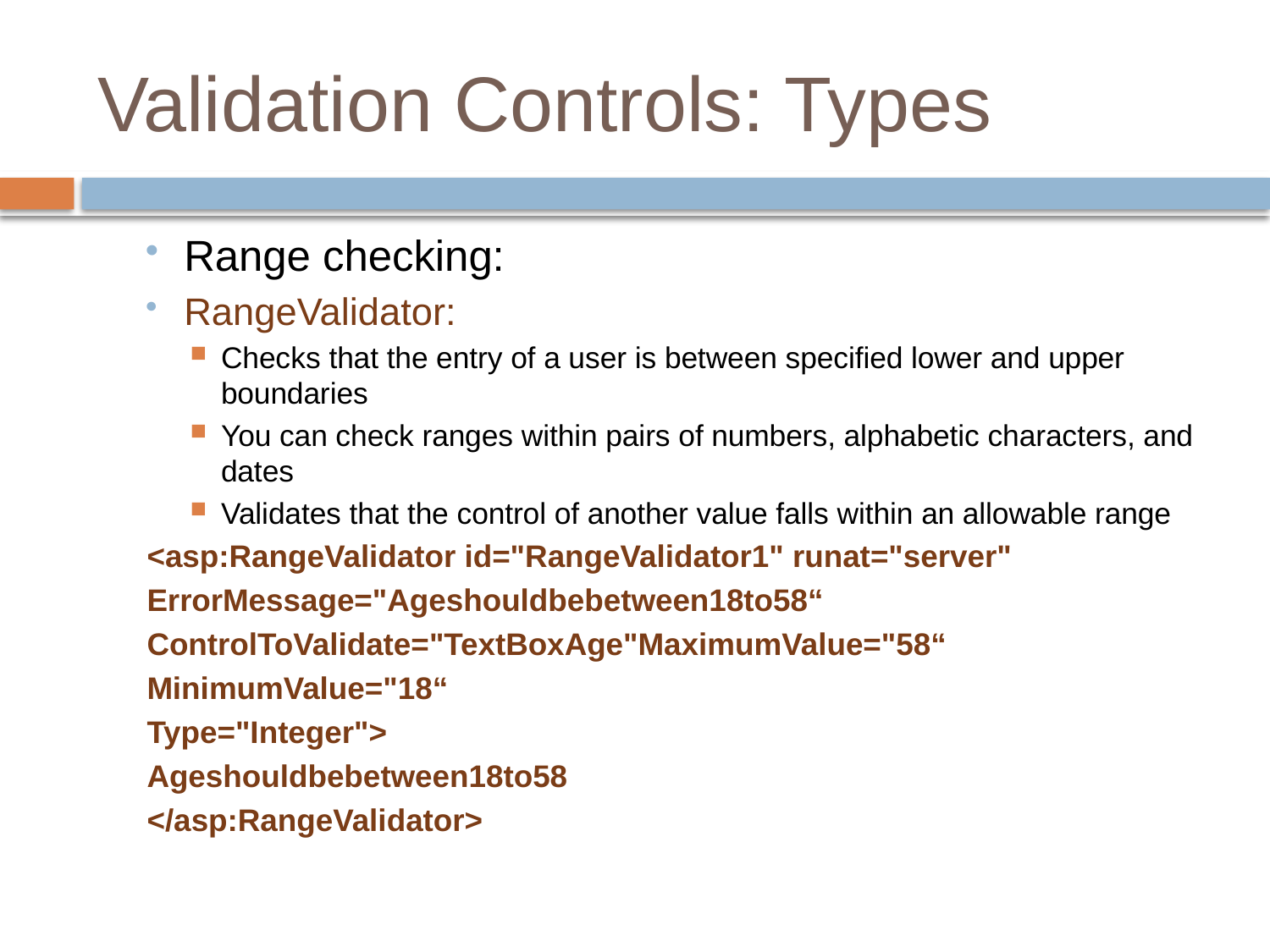

# Validation Controls: Types
Range checking:
RangeValidator:
Checks that the entry of a user is between specified lower and upper boundaries
You can check ranges within pairs of numbers, alphabetic characters, and dates
Validates that the control of another value falls within an allowable range
<asp:RangeValidator id="RangeValidator1" runat="server"
ErrorMessage="Ageshouldbebetween18to58“
ControlToValidate="TextBoxAge"MaximumValue="58“
MinimumValue="18“
Type="Integer">
Ageshouldbebetween18to58
</asp:RangeValidator>